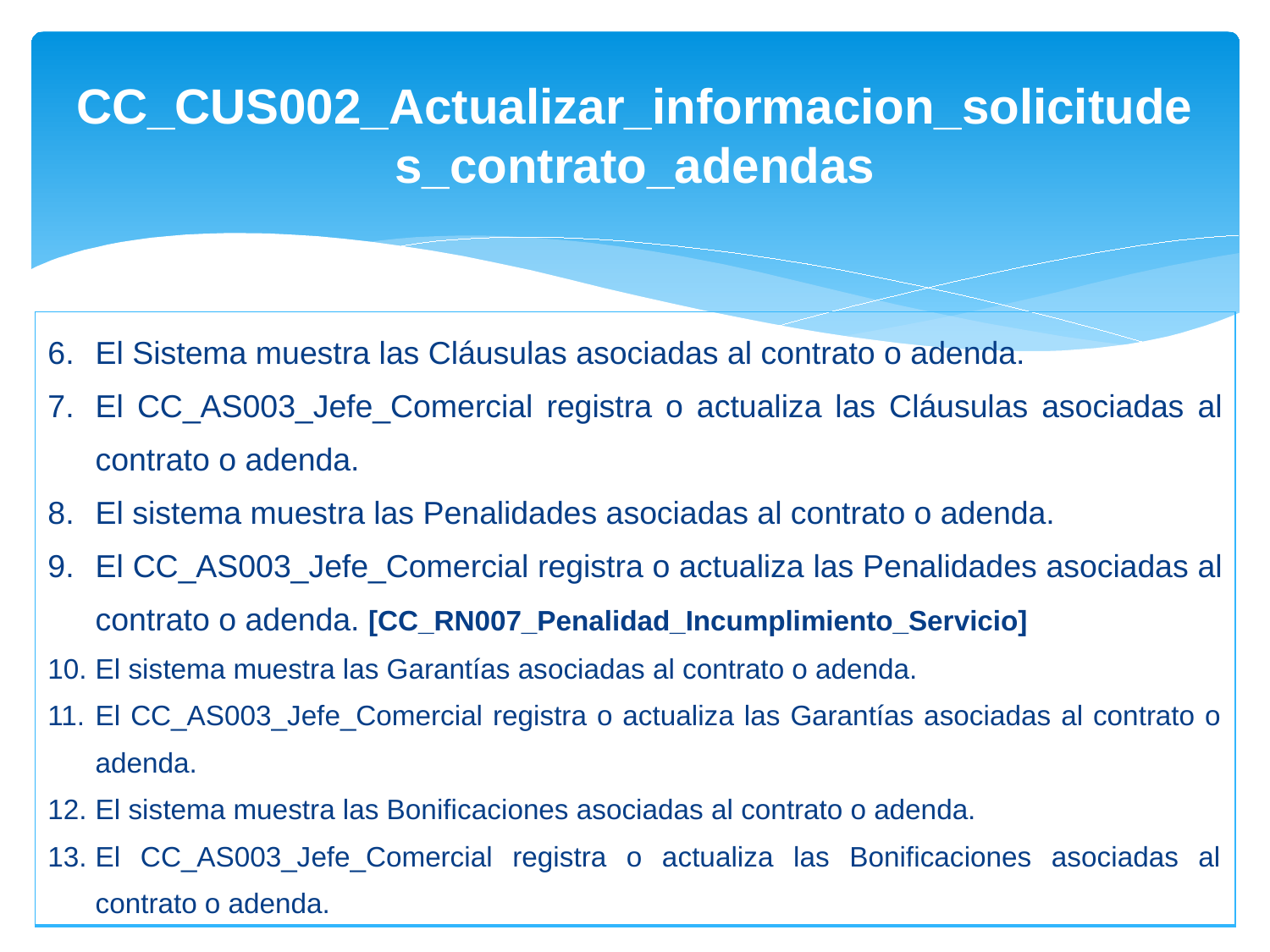

CC_CUS002_Actualizar_informacion_solicitudes_contrato_adendas
| El Sistema muestra las Cláusulas asociadas al contrato o adenda. El CC\_AS003\_Jefe\_Comercial registra o actualiza las Cláusulas asociadas al contrato o adenda. El sistema muestra las Penalidades asociadas al contrato o adenda. El CC\_AS003\_Jefe\_Comercial registra o actualiza las Penalidades asociadas al contrato o adenda. [CC\_RN007\_Penalidad\_Incumplimiento\_Servicio] El sistema muestra las Garantías asociadas al contrato o adenda. El CC\_AS003\_Jefe\_Comercial registra o actualiza las Garantías asociadas al contrato o adenda. El sistema muestra las Bonificaciones asociadas al contrato o adenda. El CC\_AS003\_Jefe\_Comercial registra o actualiza las Bonificaciones asociadas al contrato o adenda. |
| --- |